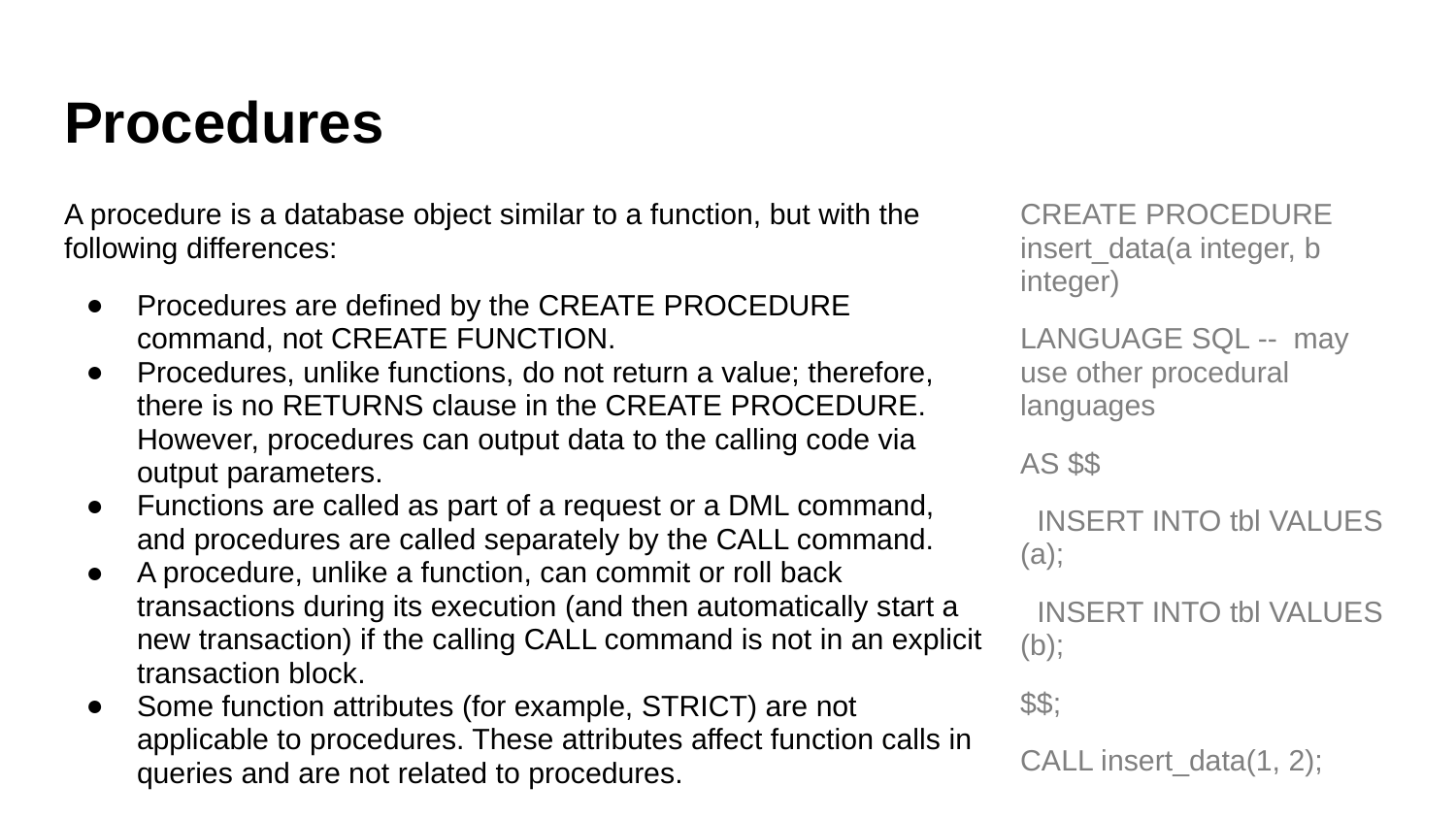

# Procedures
A procedure is a database object similar to a function, but with the following differences:
Procedures are defined by the CREATE PROCEDURE command, not CREATE FUNCTION.
Procedures, unlike functions, do not return a value; therefore, there is no RETURNS clause in the CREATE PROCEDURE. However, procedures can output data to the calling code via output parameters.
Functions are called as part of a request or a DML command, and procedures are called separately by the CALL command.
A procedure, unlike a function, can commit or roll back transactions during its execution (and then automatically start a new transaction) if the calling CALL command is not in an explicit transaction block.
Some function attributes (for example, STRICT) are not applicable to procedures. These attributes affect function calls in queries and are not related to procedures.
CREATE PROCEDURE insert_data(a integer, b integer)
LANGUAGE SQL --  may use other procedural languages
AS $$
  INSERT INTO tbl VALUES (a);
  INSERT INTO tbl VALUES (b);
$$;
CALL insert_data(1, 2);